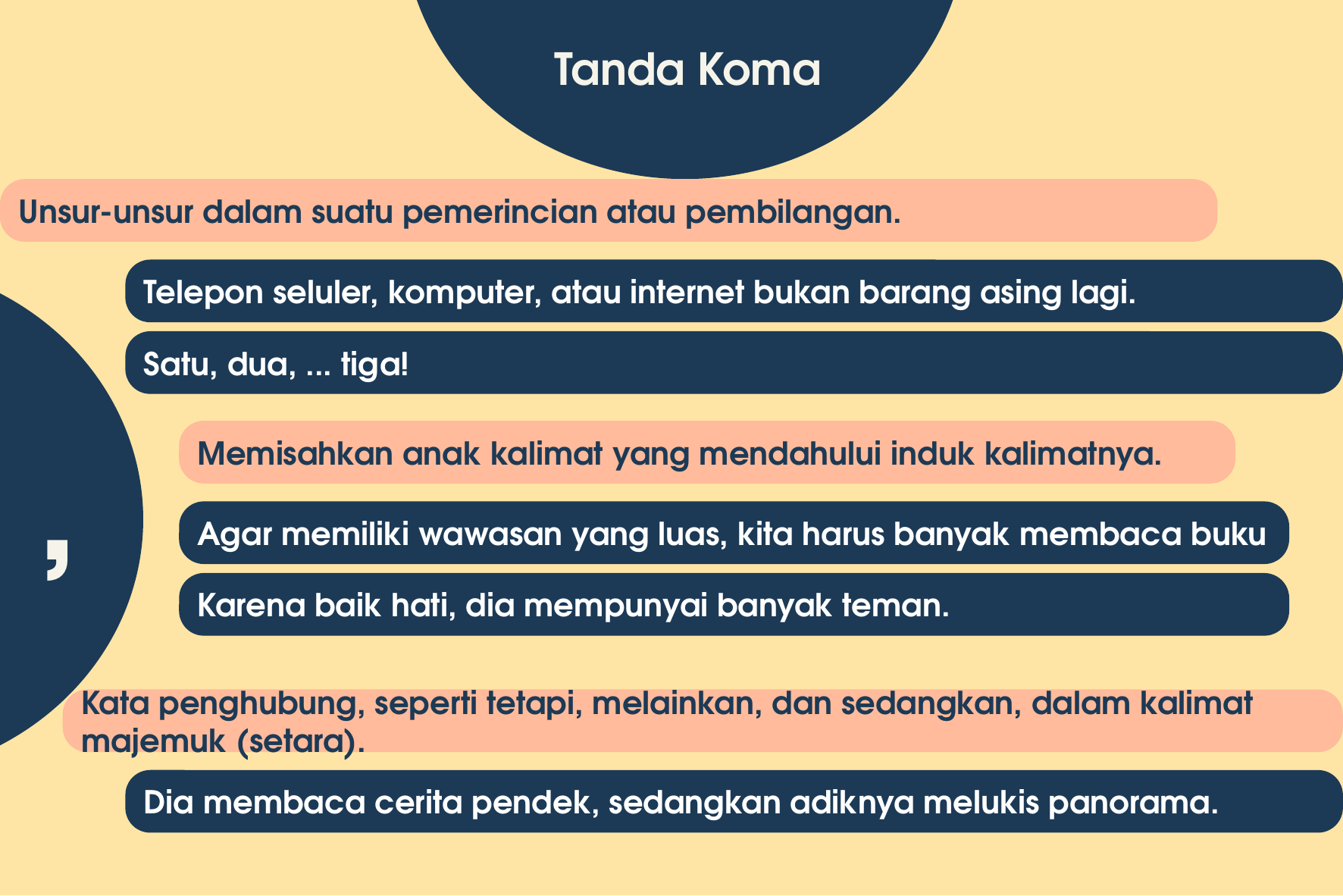

Tanda Koma
#

Unsur-unsur dalam suatu pemerincian atau pembilangan.

Telepon seluler, komputer, atau internet bukan barang asing lagi.
Satu, dua, ... tiga!
,

Memisahkan anak kalimat yang mendahului induk kalimatnya.
Agar memiliki wawasan yang luas, kita harus banyak membaca buku
Karena baik hati, dia mempunyai banyak teman.
Kata penghubung, seperti tetapi, melainkan, dan sedangkan, dalam kalimat majemuk (setara).
Dia membaca cerita pendek, sedangkan adiknya melukis panorama.